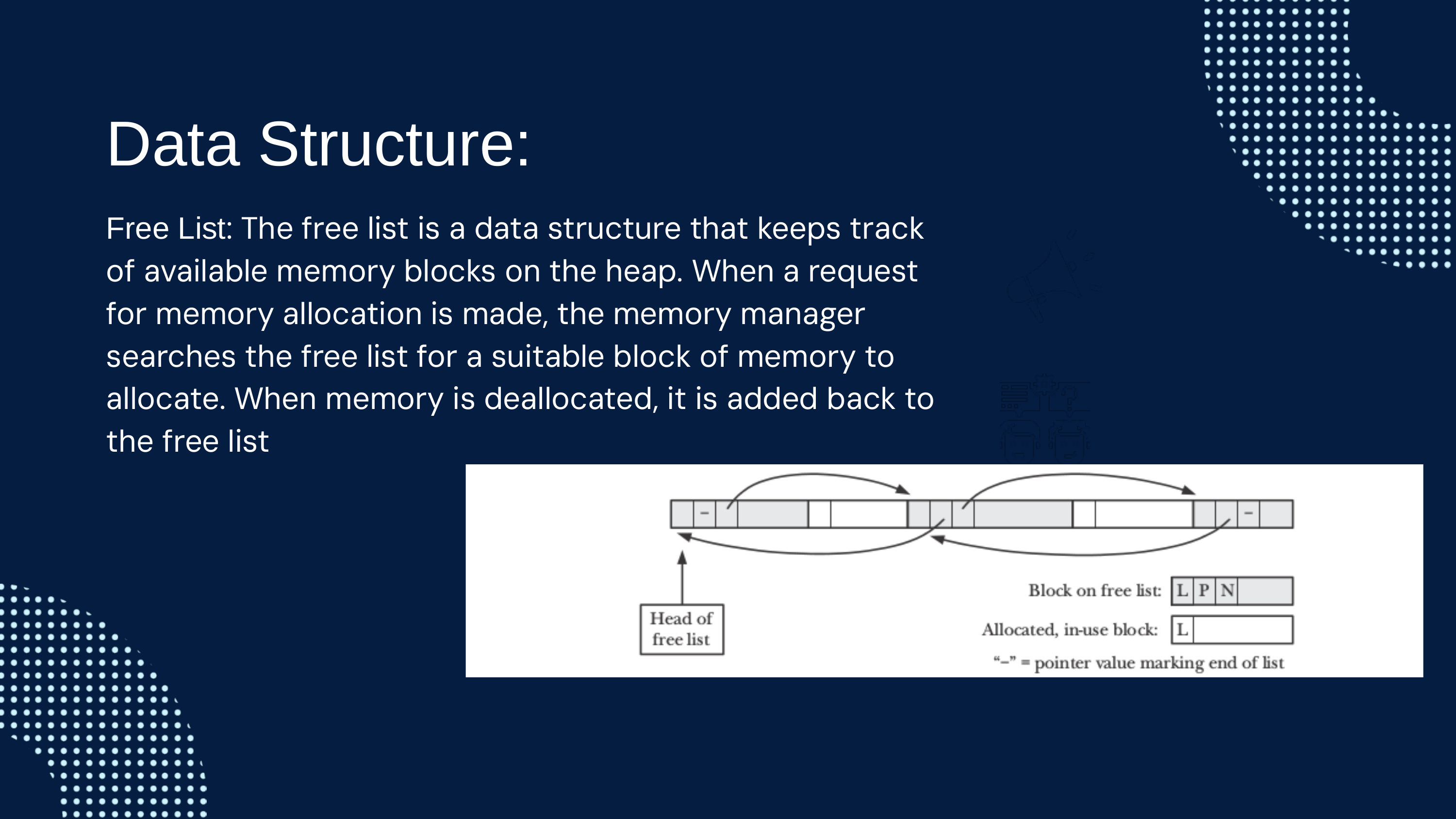

Data Structure:
Free List: The free list is a data structure that keeps track of available memory blocks on the heap. When a request for memory allocation is made, the memory manager searches the free list for a suitable block of memory to allocate. When memory is deallocated, it is added back to the free list